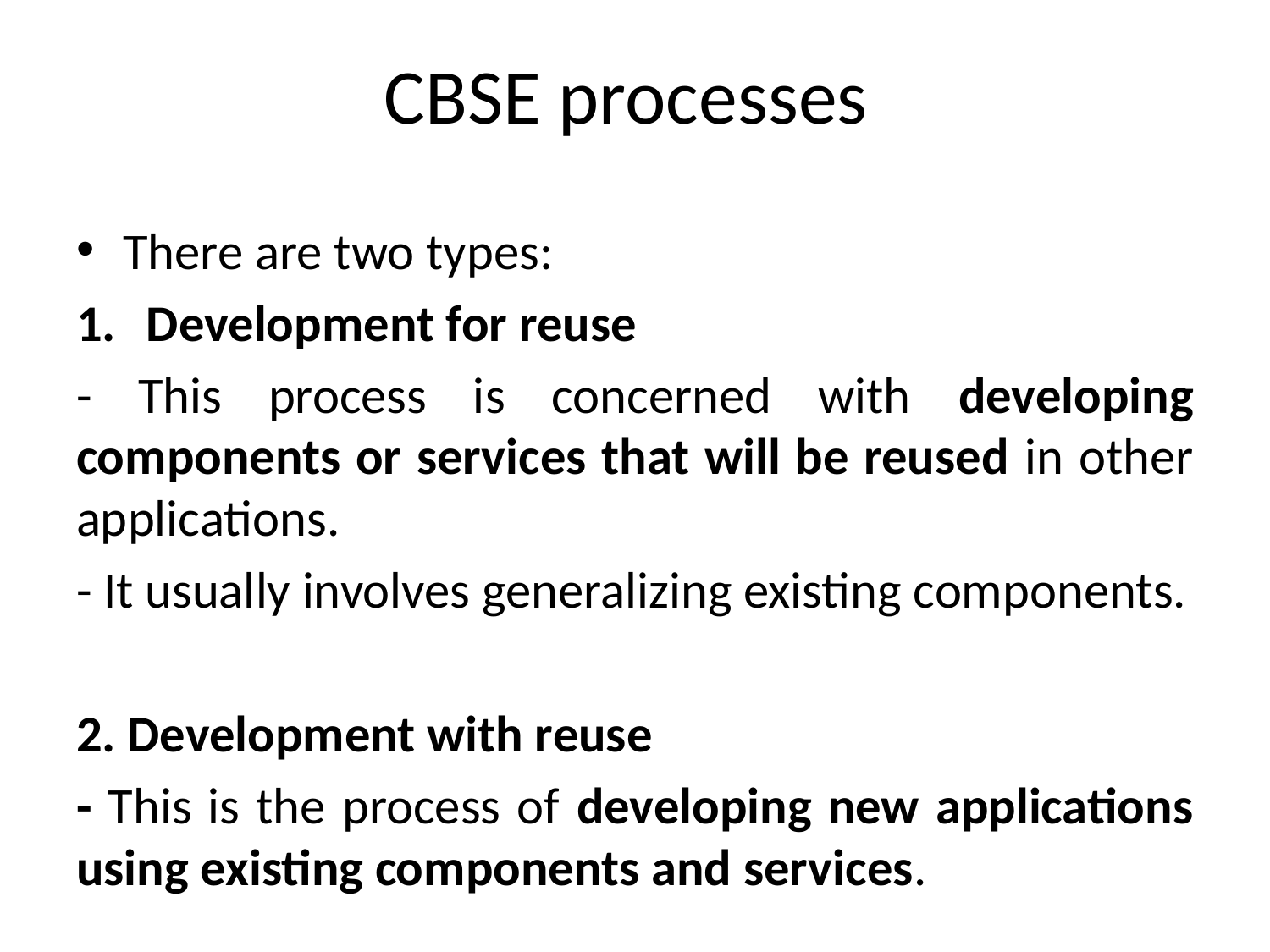

# CBSE processes
There are two types:
Development for reuse
- This process is concerned with developing components or services that will be reused in other applications.
- It usually involves generalizing existing components.

2. Development with reuse
- This is the process of developing new applications using existing components and services.